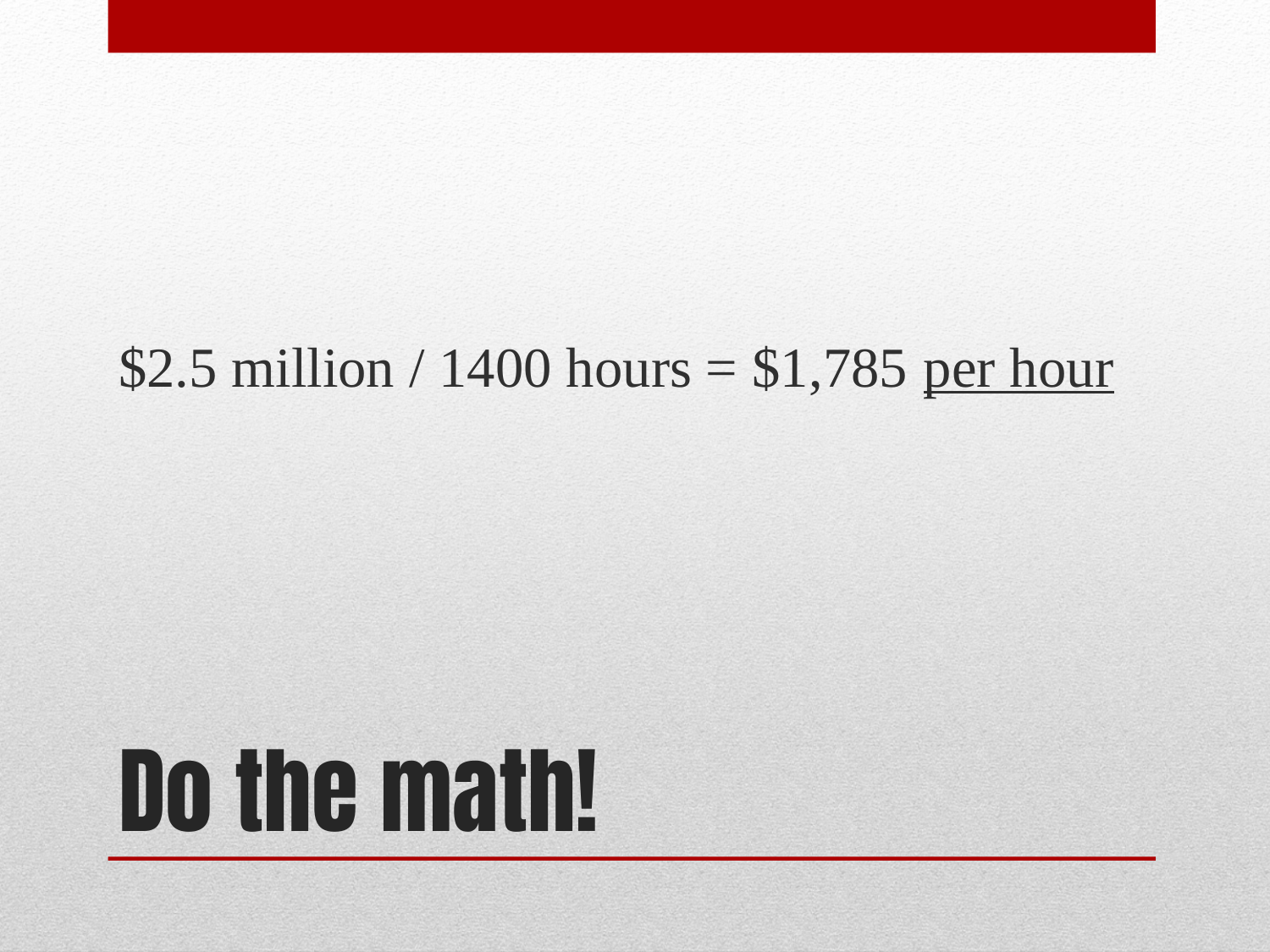

$2.5 million / 1400 hours = $1,785 per hour
# Do the math!